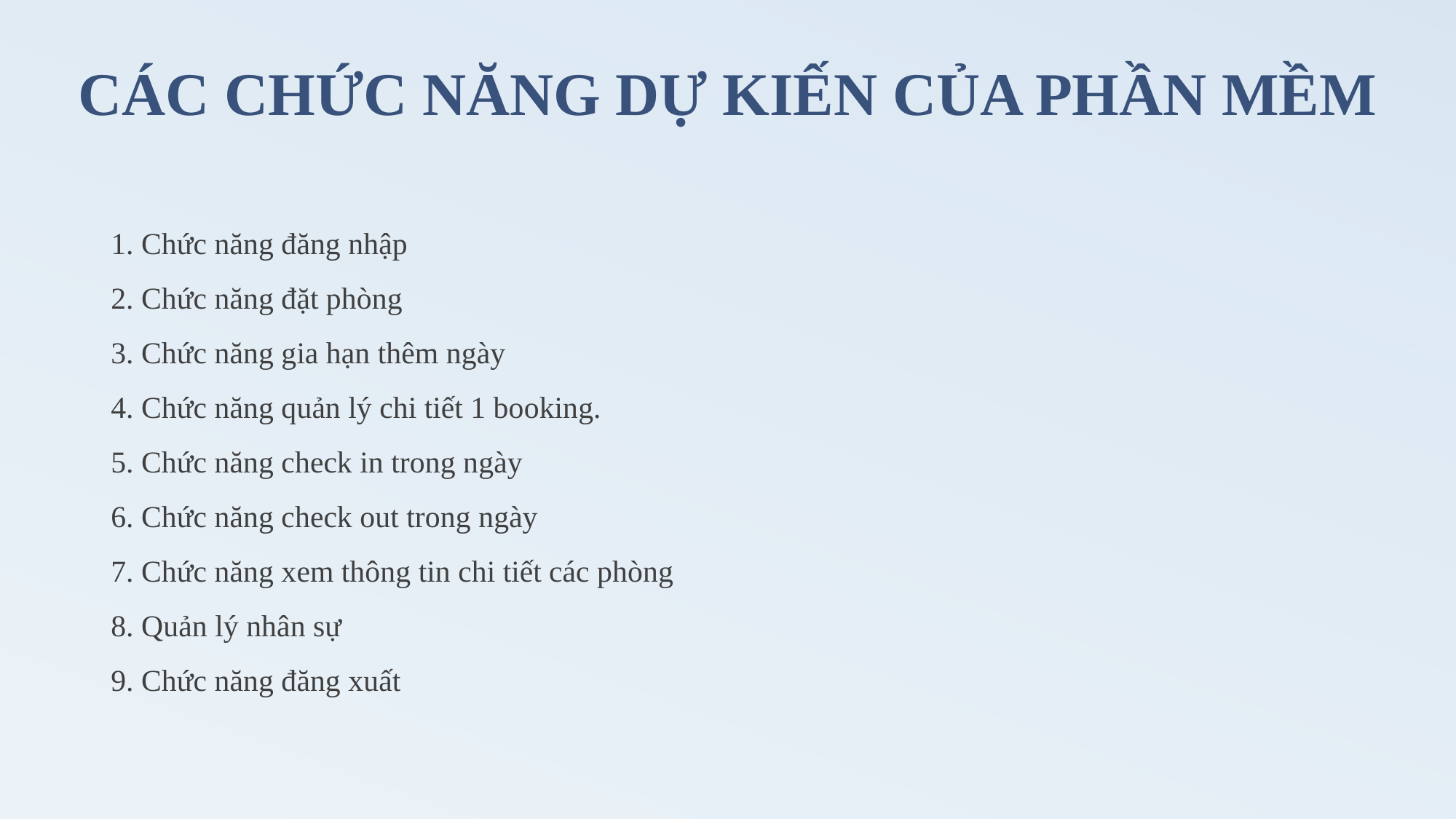

# CÁC CHỨC NĂNG DỰ KIẾN CỦA PHẦN MỀM
1. Chức năng đăng nhập
2. Chức năng đặt phòng
3. Chức năng gia hạn thêm ngày
4. Chức năng quản lý chi tiết 1 booking.
5. Chức năng check in trong ngày
6. Chức năng check out trong ngày
7. Chức năng xem thông tin chi tiết các phòng
8. Quản lý nhân sự
9. Chức năng đăng xuất